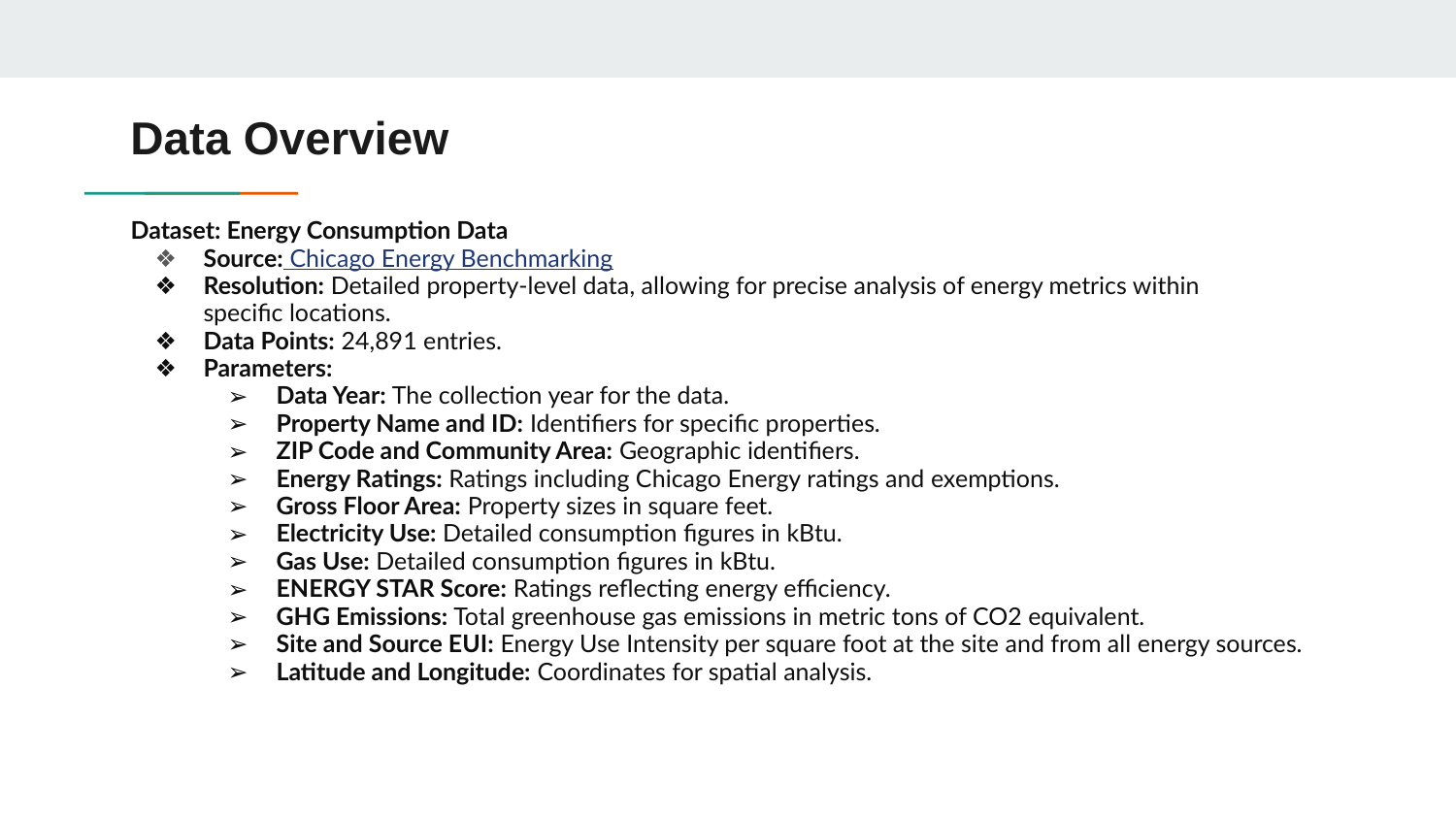

# Data Overview
Dataset: Energy Consumption Data
Source: Chicago Energy Benchmarking
Resolution: Detailed property-level data, allowing for precise analysis of energy metrics within       specific locations.
Data Points: 24,891 entries.
Parameters:
Data Year: The collection year for the data.
Property Name and ID: Identifiers for specific properties.
ZIP Code and Community Area: Geographic identifiers.
Energy Ratings: Ratings including Chicago Energy ratings and exemptions.
Gross Floor Area: Property sizes in square feet.
Electricity Use: Detailed consumption figures in kBtu.
Gas Use: Detailed consumption figures in kBtu.
ENERGY STAR Score: Ratings reflecting energy efficiency.
GHG Emissions: Total greenhouse gas emissions in metric tons of CO2 equivalent.
Site and Source EUI: Energy Use Intensity per square foot at the site and from all energy sources.
Latitude and Longitude: Coordinates for spatial analysis.